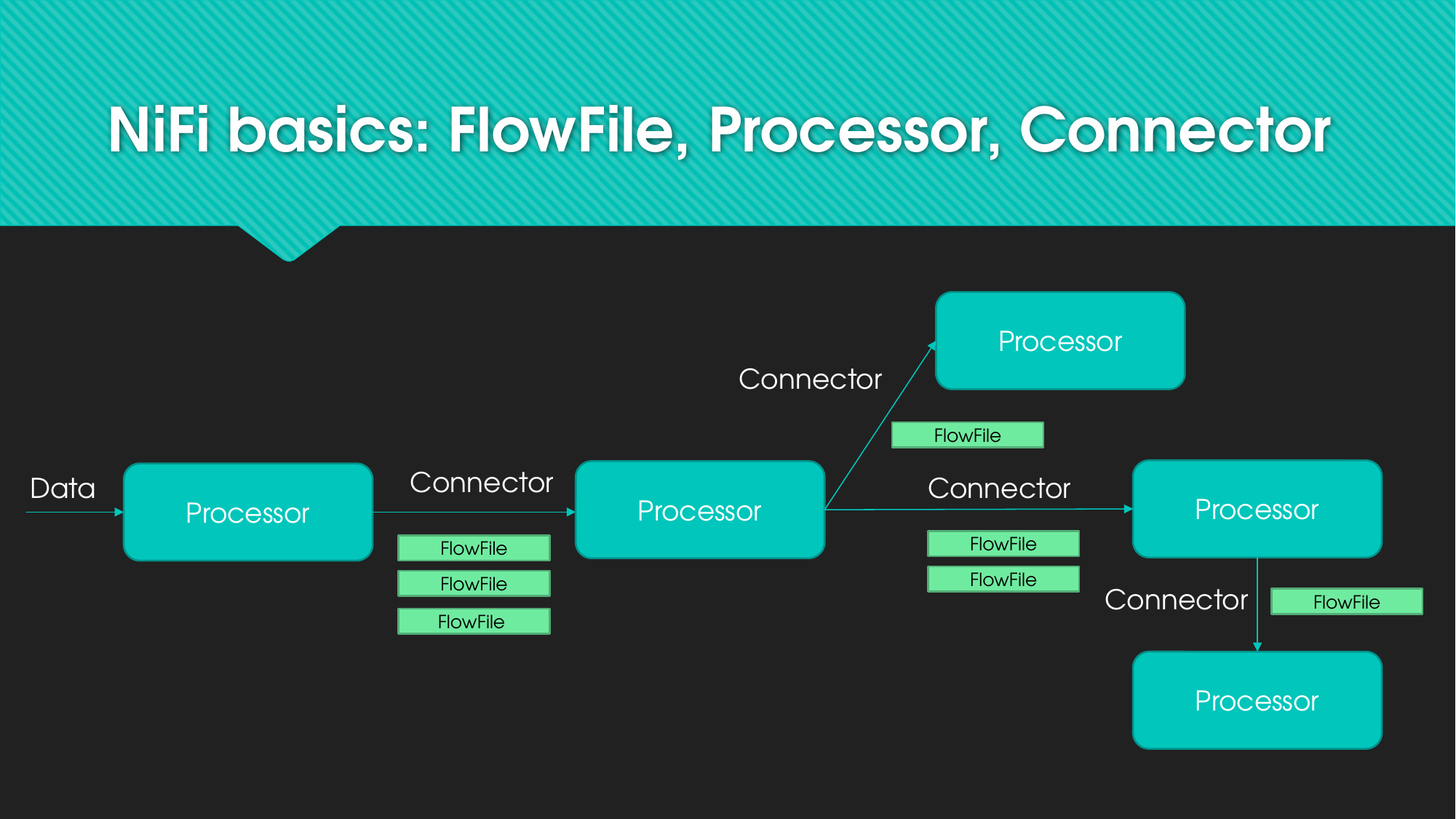

# NiFi basics: FlowFile, Processor, Connector
Processor
Connector
FlowFile
Connector
Processor
Processor
Processor
Data
Connector
FlowFile
FlowFile
FlowFile
FlowFile
Connector
FlowFile
FlowFile
Processor